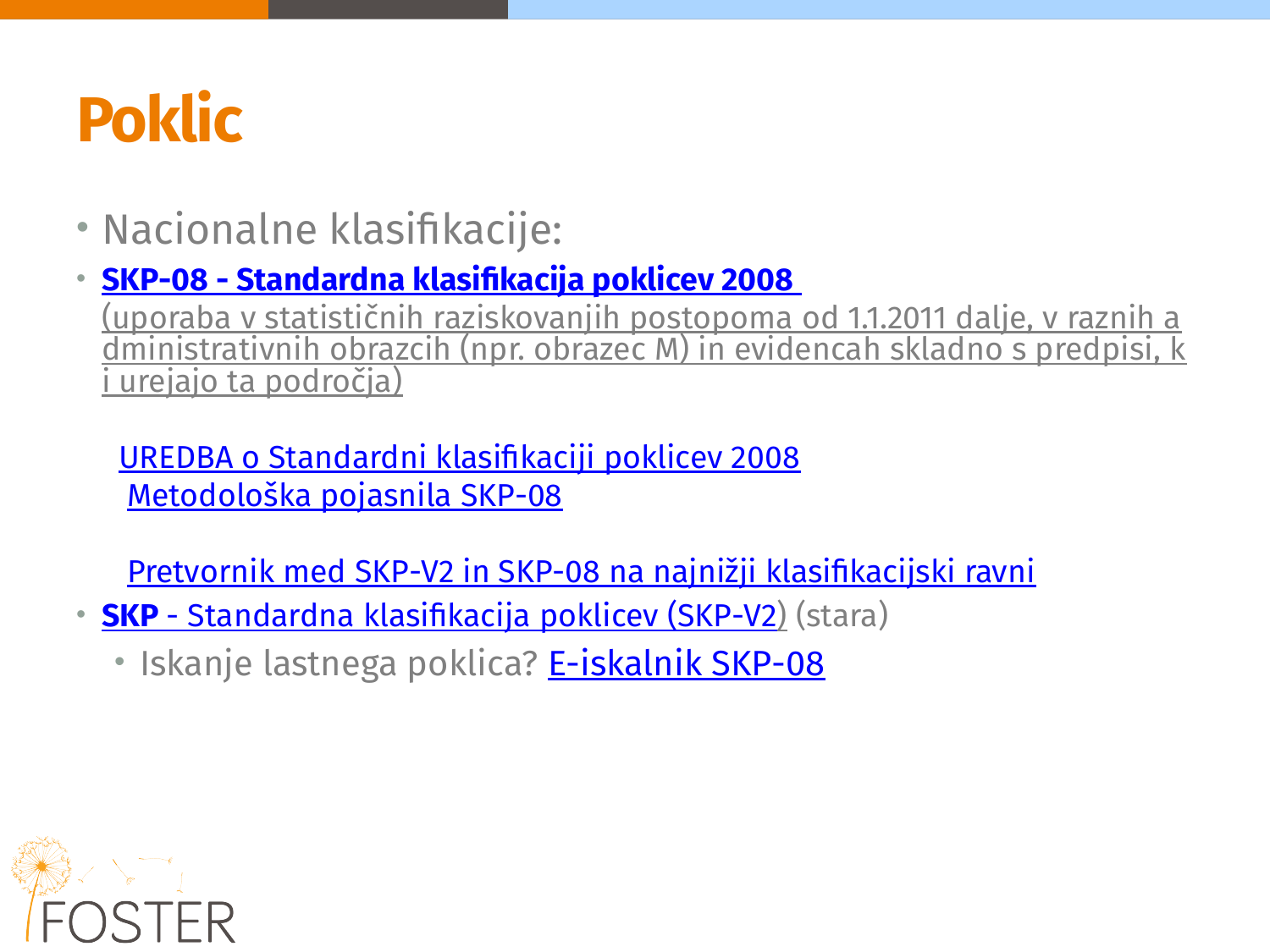

# Poklic
Nacionalne klasifikacije:
SKP-08 - Standardna klasifikacija poklicev 2008 (uporaba v statističnih raziskovanjih postopoma od 1.1.2011 dalje, v raznih administrativnih obrazcih (npr. obrazec M) in evidencah skladno s predpisi, ki urejajo ta področja)
  UREDBA o Standardni klasifikaciji poklicev 2008
   Metodološka pojasnila SKP-08
  
   Pretvornik med SKP-V2 in SKP-08 na najnižji klasifikacijski ravni
SKP - Standardna klasifikacija poklicev (SKP-V2) (stara)
Iskanje lastnega poklica? E-iskalnik SKP-08